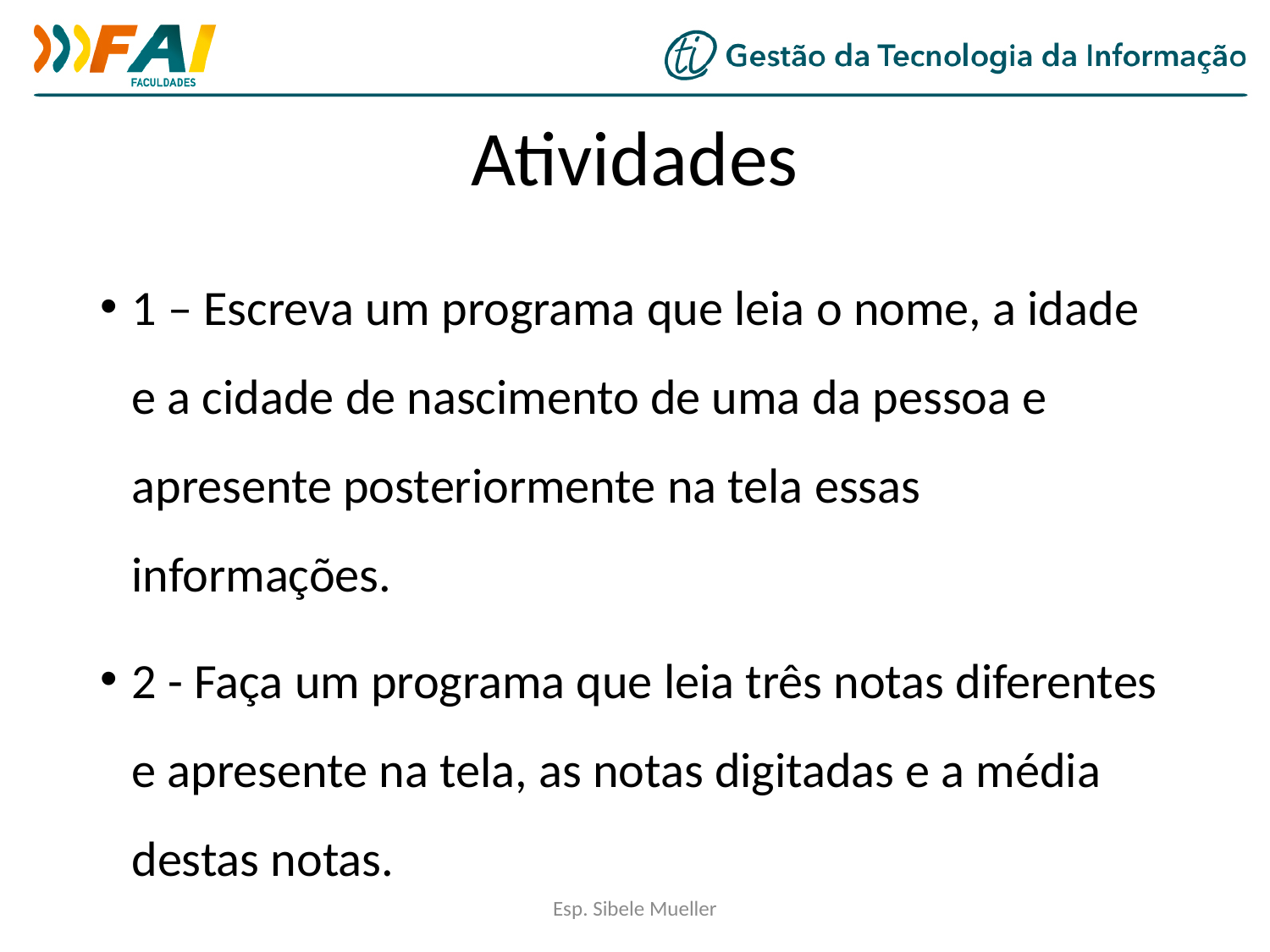

# Atividades
1 – Escreva um programa que leia o nome, a idade e a cidade de nascimento de uma da pessoa e apresente posteriormente na tela essas informações.
2 - Faça um programa que leia três notas diferentes e apresente na tela, as notas digitadas e a média destas notas.
Esp. Sibele Mueller